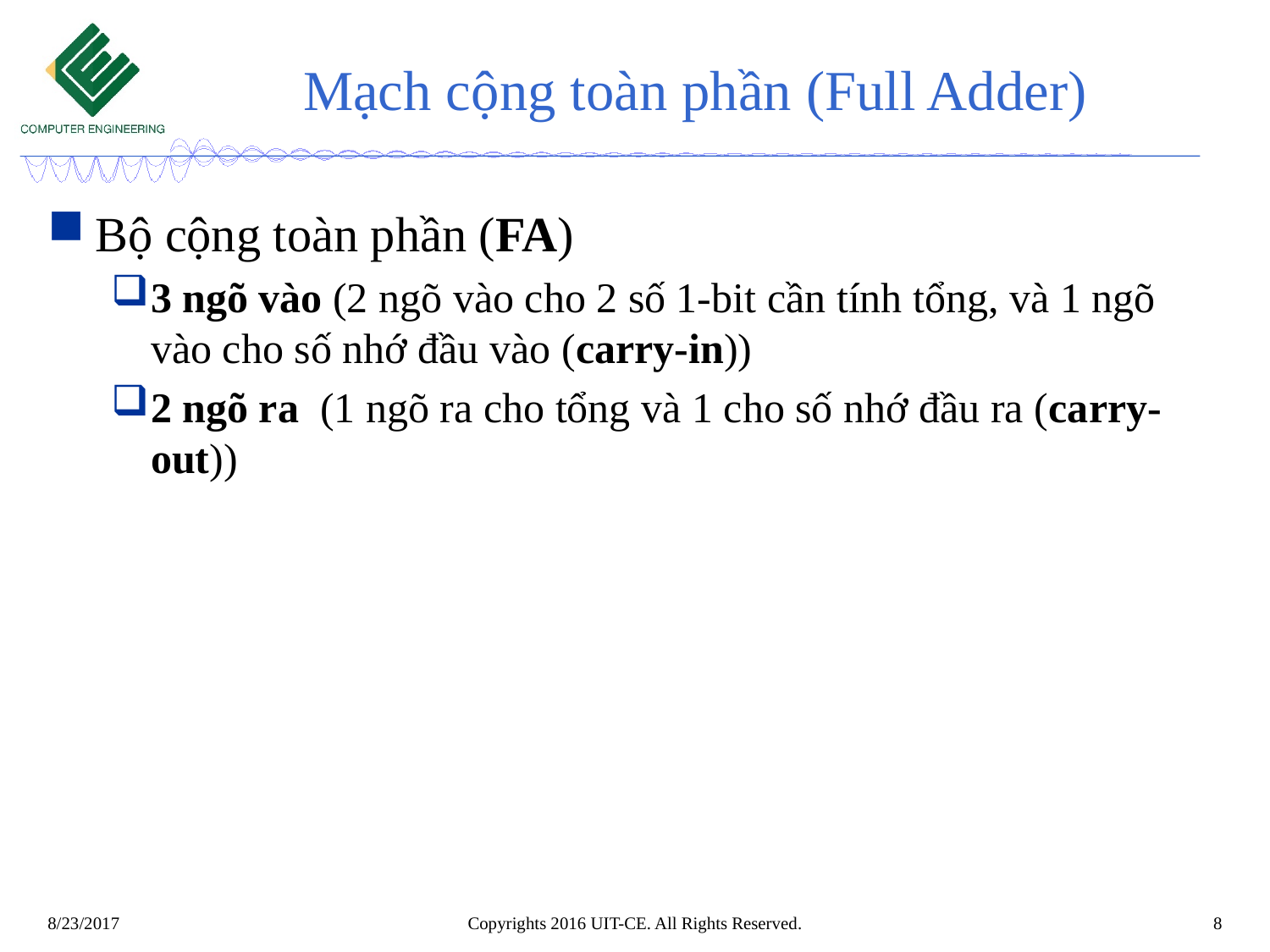

# Mạch cộng toàn phần (Full Adder)
Bộ cộng toàn phần (FA)
3 ngõ vào (2 ngõ vào cho 2 số 1-bit cần tính tổng, và 1 ngõ vào cho số nhớ đầu vào (carry-in))
2 ngõ ra  (1 ngõ ra cho tổng và 1 cho số nhớ đầu ra (carry-out))
Copyrights 2016 UIT-CE. All Rights Reserved.
8
8/23/2017